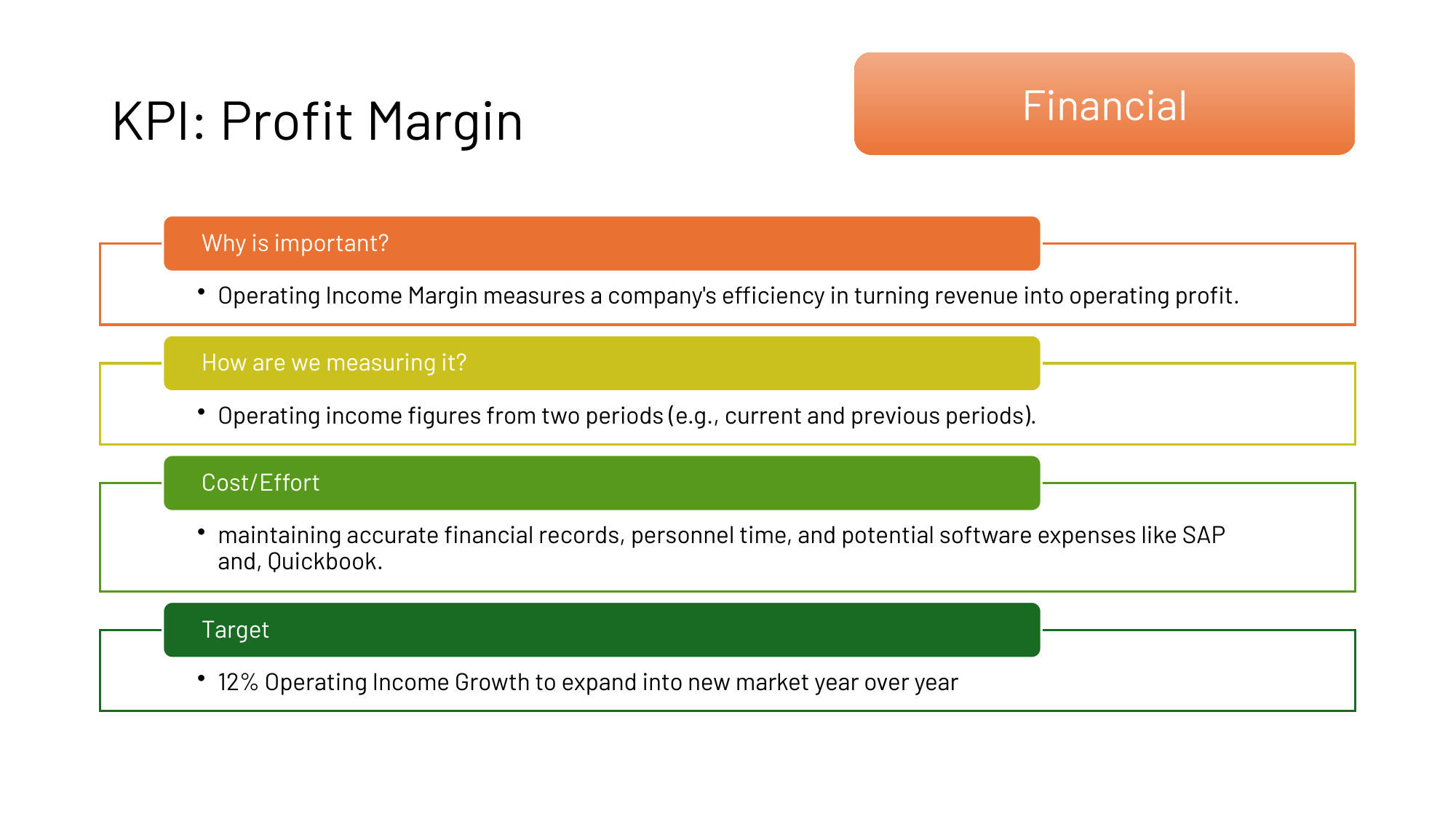

# KPI: Profit Margin
Financial
Operating Income Margin measures a company's efficiency in turning revenue into operating profit.
Why is important?
Operating income figures from two periods (e.g., current and previous periods).
How are we measuring it?
maintaining accurate financial records, personnel time, and potential software expenses like SAP and, Quickbook.
Cost/Effort
12% Operating Income Growth to expand into new market year over year
Target